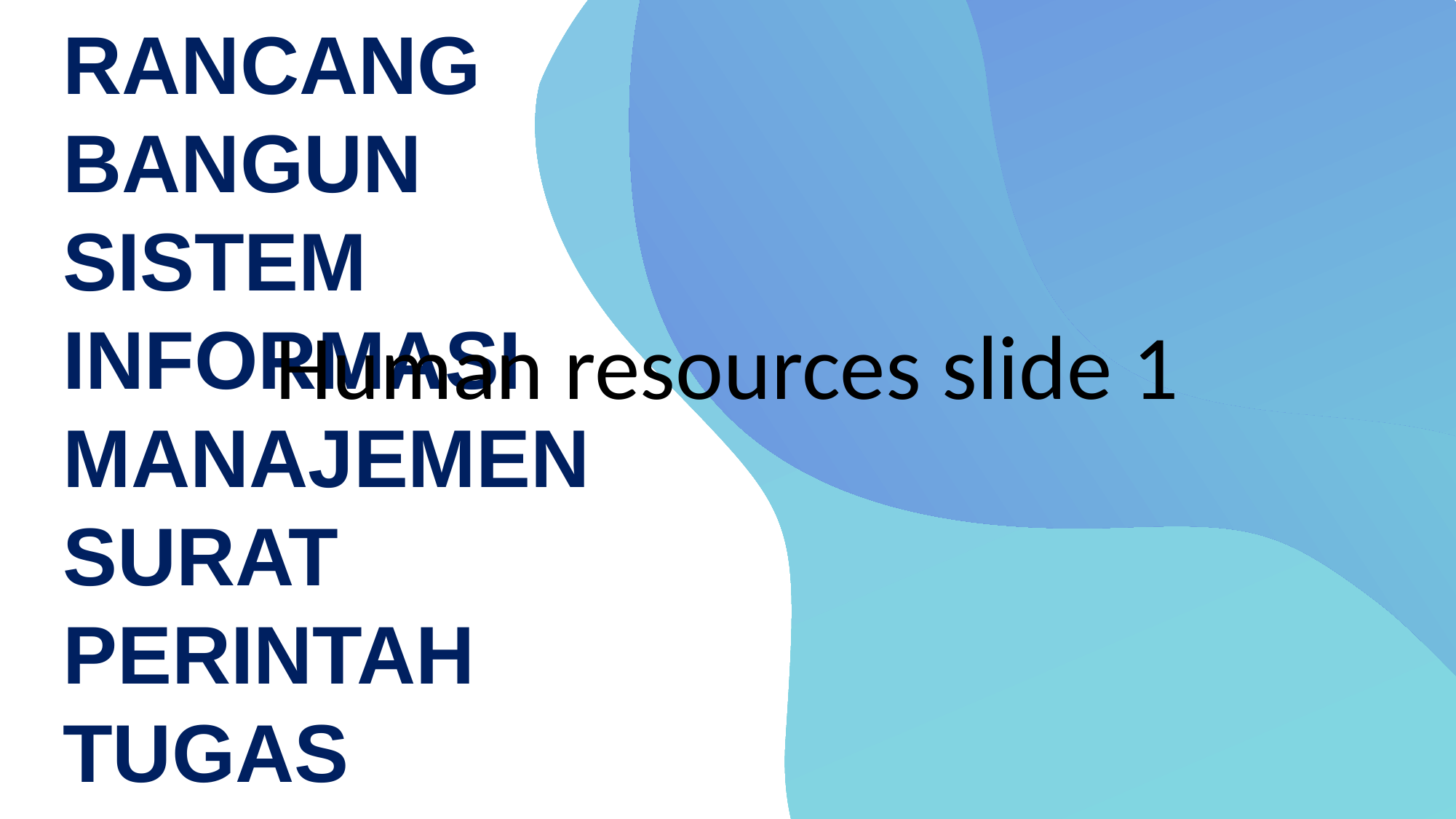

RANCANG BANGUN SISTEM INFORMASI MANAJEMEN SURAT PERINTAH TUGAS
# Human resources slide 1